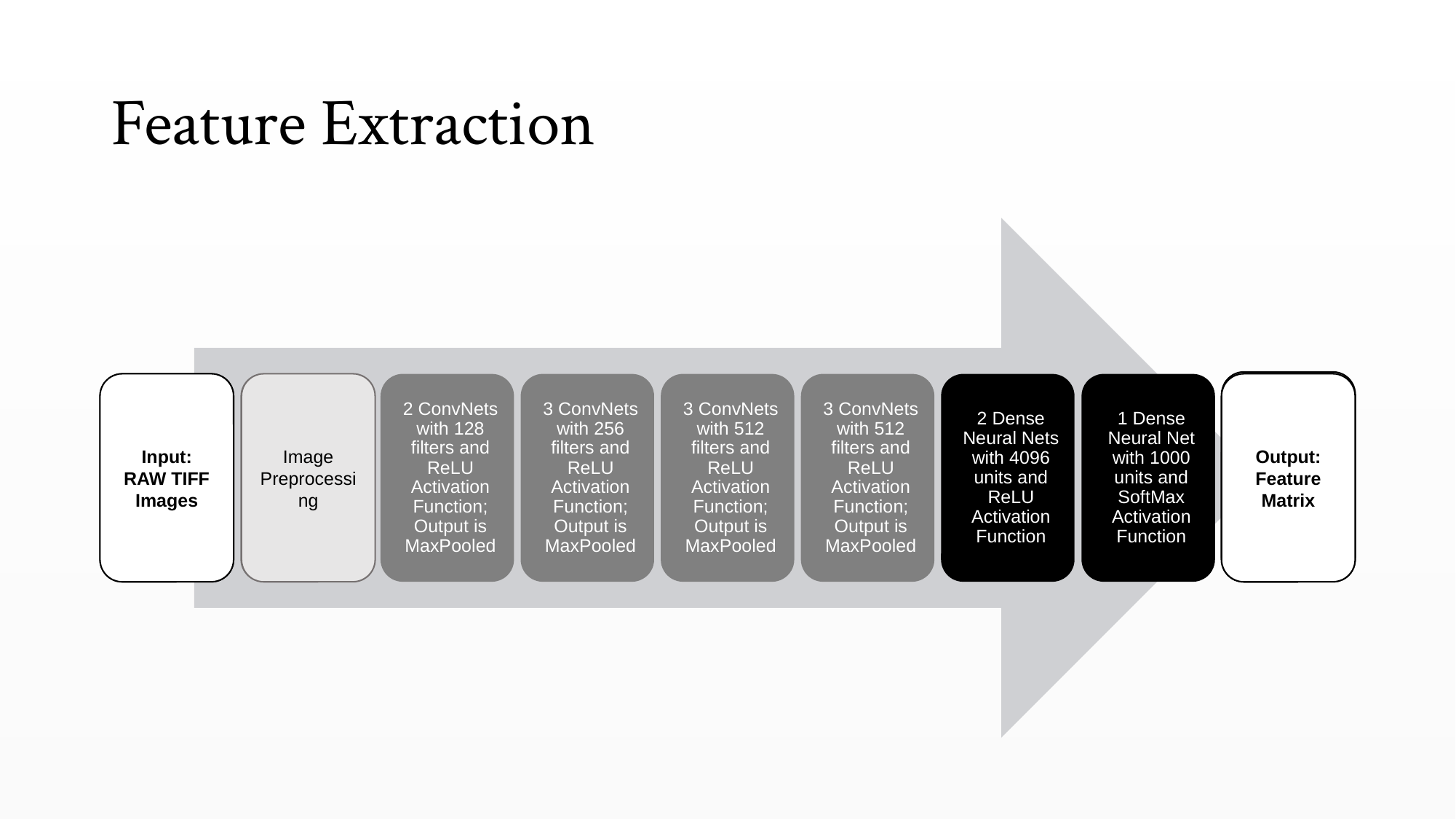

# Feature Extraction
Input:
224 x 224 RGB Images
Output:
Category (1000 in the ImageNet Database)
2 ConvNets with 64 filters and ReLU Activation Function; Output is MaxPooled
2 ConvNets with 128 filters and ReLU Activation Function; Output is MaxPooled
3 ConvNets with 256 filters and ReLU Activation Function; Output is MaxPooled
3 ConvNets with 512 filters and ReLU Activation Function; Output is MaxPooled
3 ConvNets with 512 filters and ReLU Activation Function; Output is MaxPooled
2 Dense Neural Nets with 4096 units and ReLU Activation Function
1 Dense Neural Net with 1000 units and SoftMax Activation Function
Input:
RAW TIFF Images
Image Preprocessing

Output:
Feature Matrix